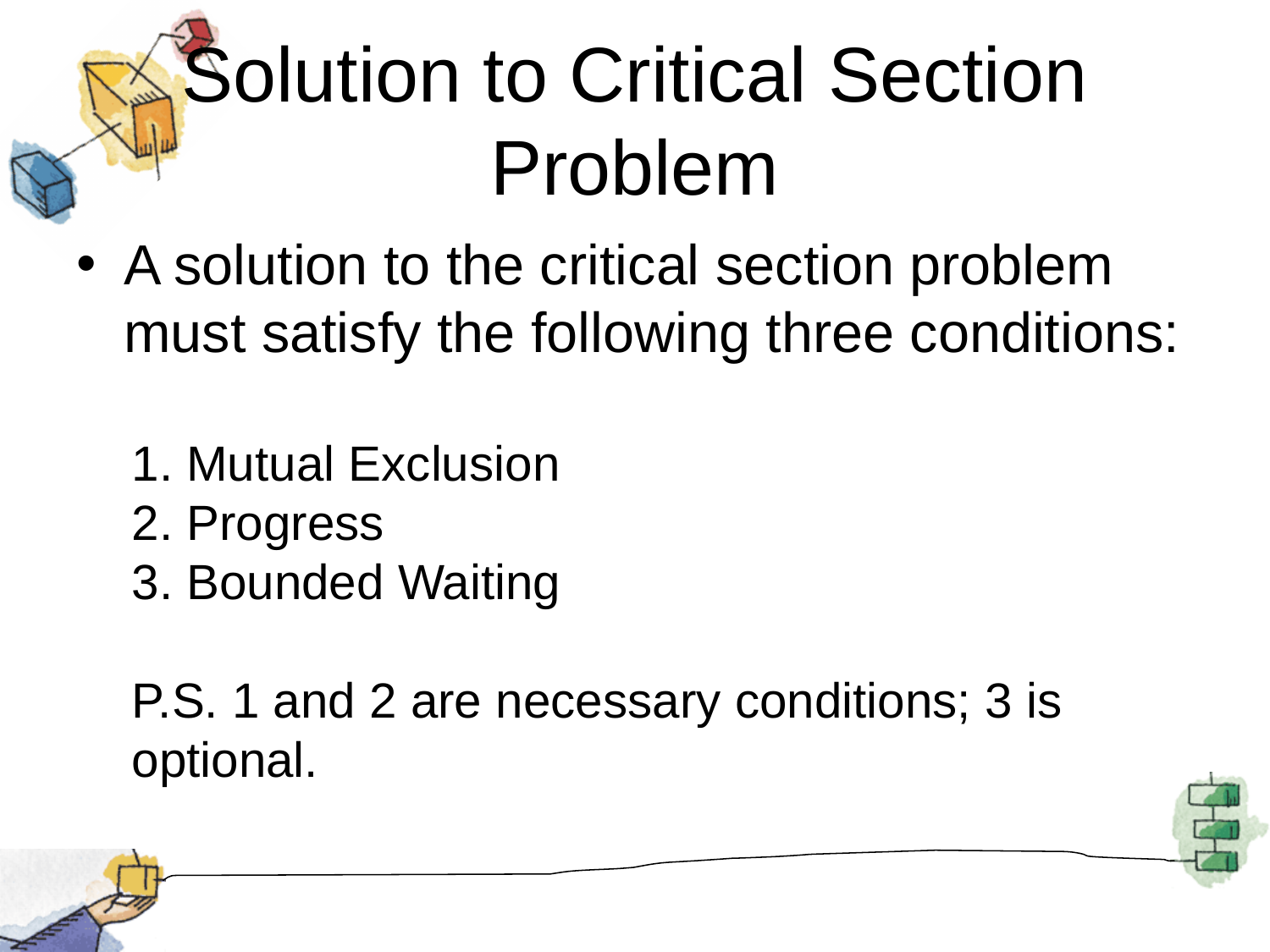

# Solution to Critical Section Problem
A solution to the critical section problem must satisfy the following three conditions:

1. Mutual Exclusion
2. Progress
3. Bounded Waiting

P.S. 1 and 2 are necessary conditions; 3 is optional.